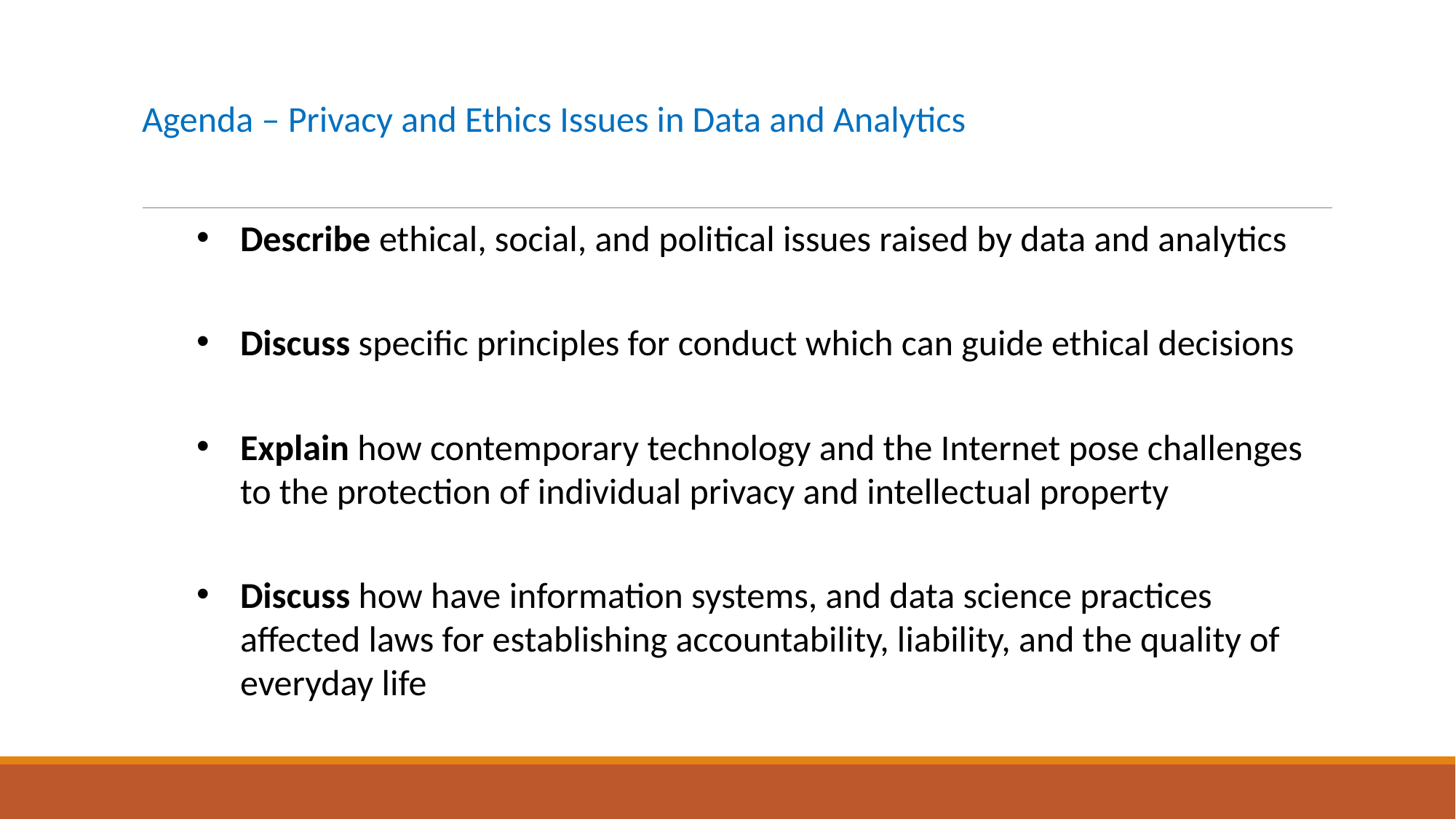

# Agenda – Privacy and Ethics Issues in Data and Analytics
Describe ethical, social, and political issues raised by data and analytics

Discuss specific principles for conduct which can guide ethical decisions

Explain how contemporary technology and the Internet pose challenges to the protection of individual privacy and intellectual property

Discuss how have information systems, and data science practices affected laws for establishing accountability, liability, and the quality of everyday life